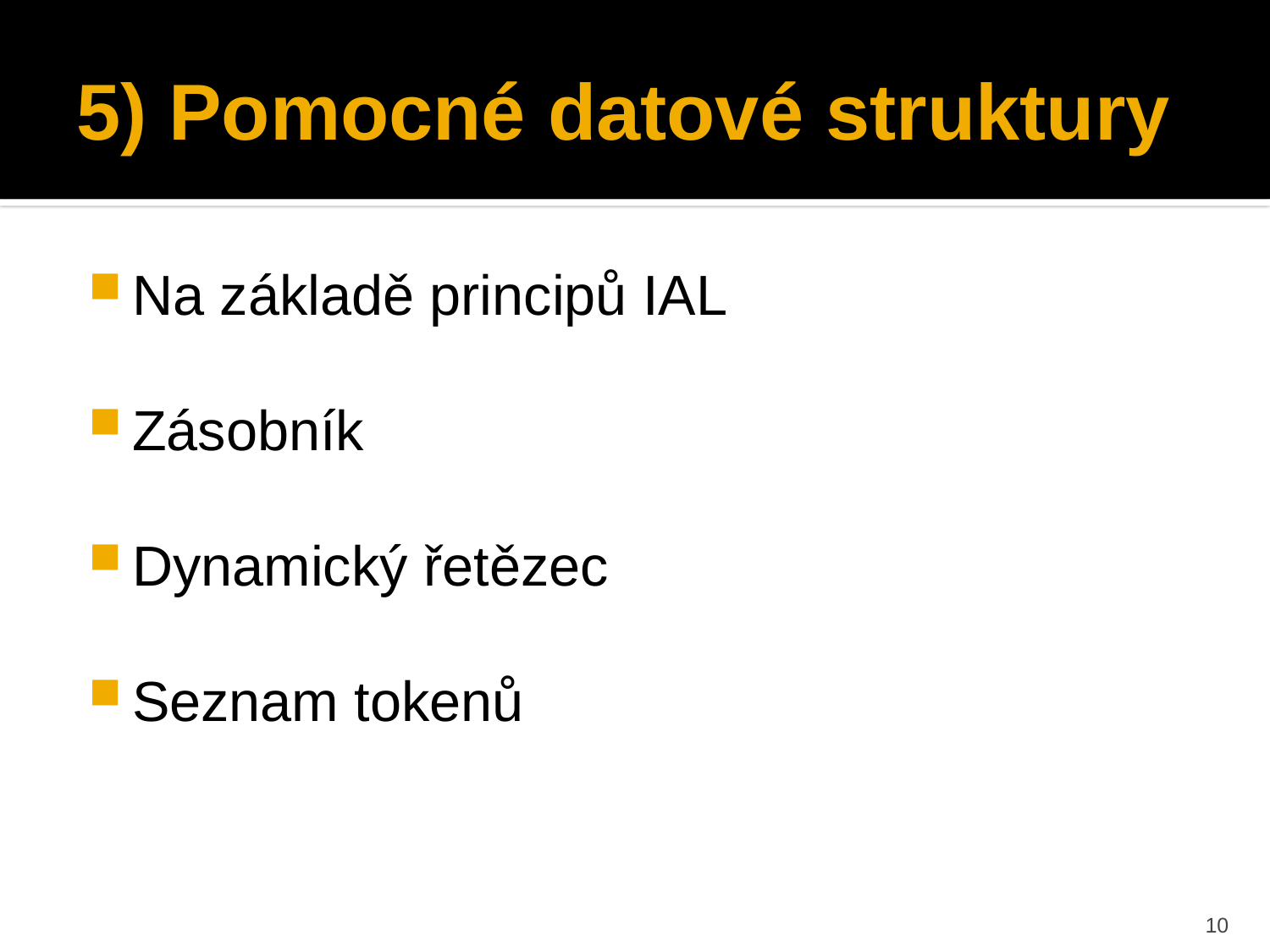

# 5) Pomocné datové struktury
Na základě principů IAL

Zásobník

Dynamický řetězec

Seznam tokenů
10